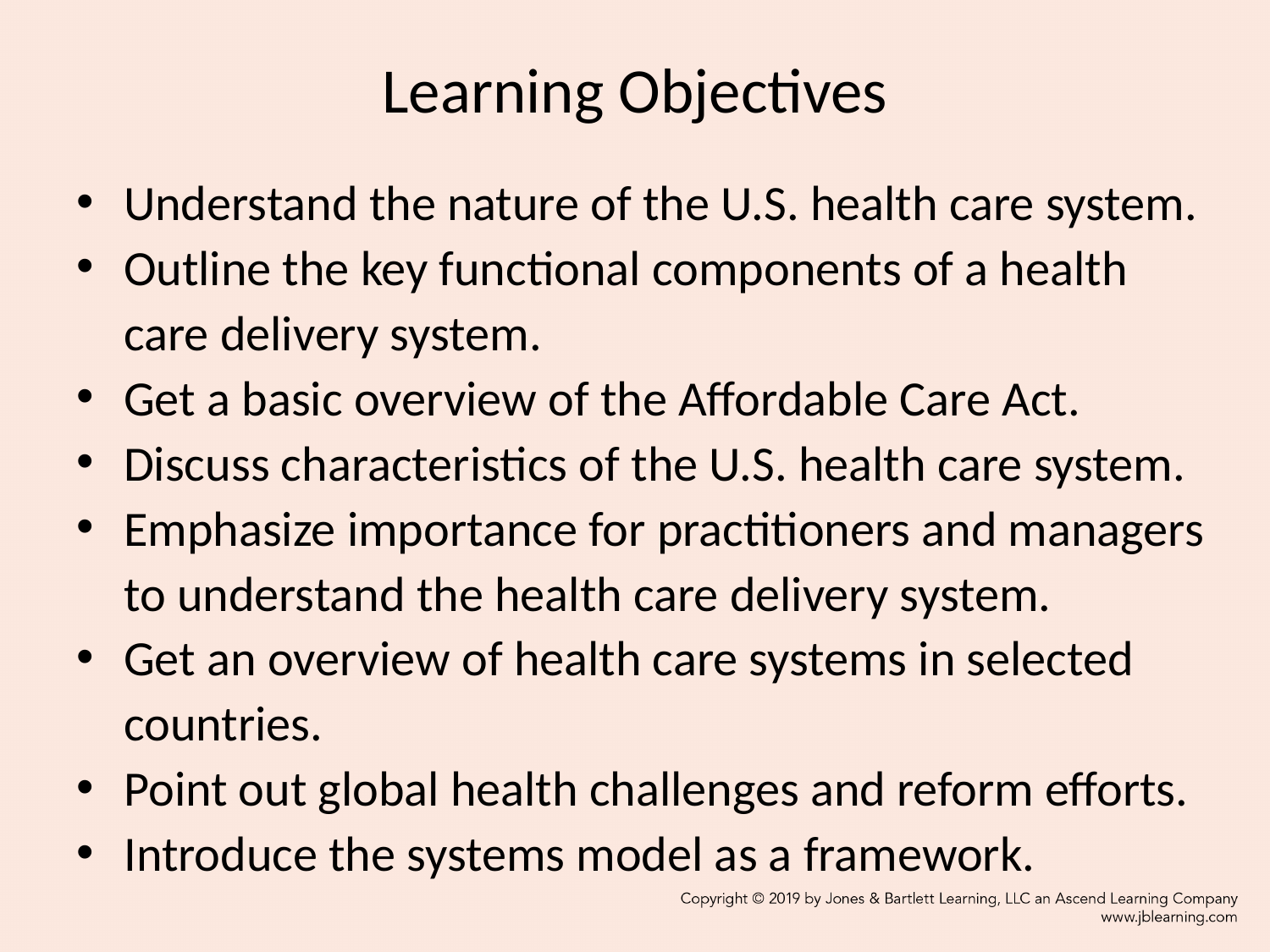

# Learning Objectives
Understand the nature of the U.S. health care system.
Outline the key functional components of a health care delivery system.
Get a basic overview of the Affordable Care Act.
Discuss characteristics of the U.S. health care system.
Emphasize importance for practitioners and managers to understand the health care delivery system.
Get an overview of health care systems in selected countries.
Point out global health challenges and reform efforts.
Introduce the systems model as a framework.